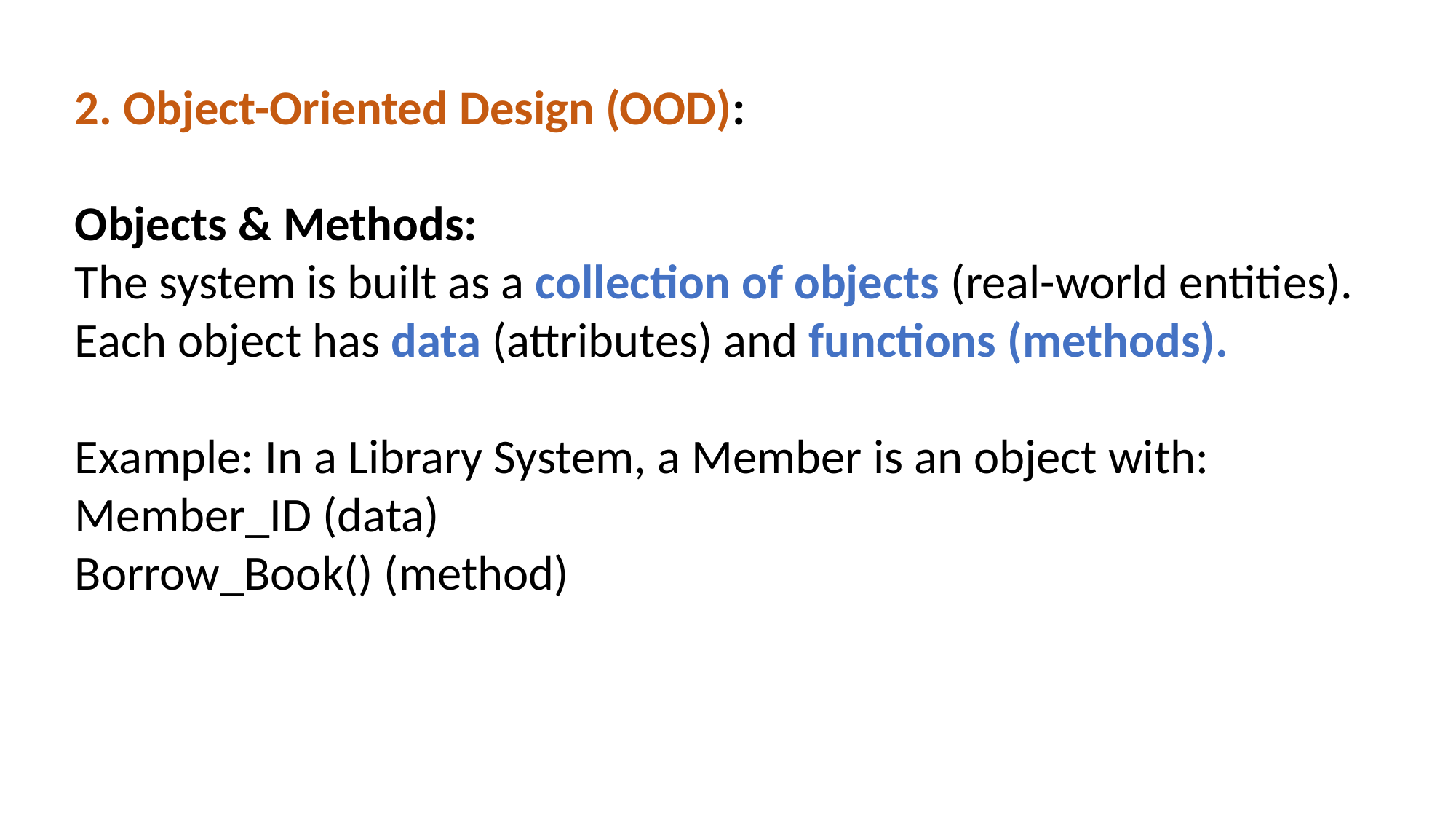

2. Object-Oriented Design (OOD):

Objects & Methods:
The system is built as a collection of objects (real-world entities). Each object has data (attributes) and functions (methods).
Example: In a Library System, a Member is an object with:
Member_ID (data)
Borrow_Book() (method)